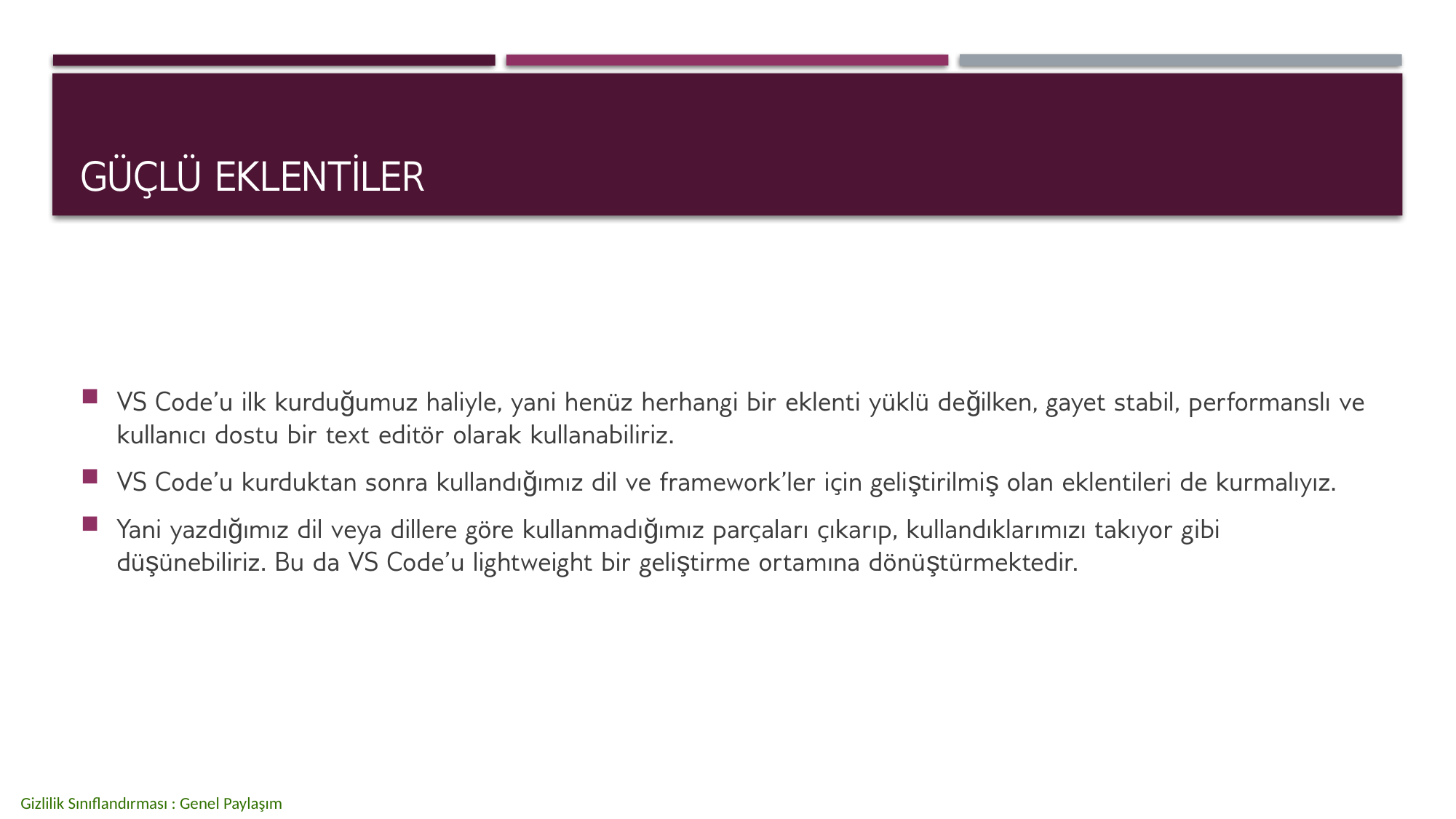

# Güçlü eklentİler
VS Code’u ilk kurduğumuz haliyle, yani henüz herhangi bir eklenti yüklü değilken, gayet stabil, performanslı ve kullanıcı dostu bir text editör olarak kullanabiliriz.
VS Code’u kurduktan sonra kullandığımız dil ve framework’ler için geliştirilmiş olan eklentileri de kurmalıyız.
Yani yazdığımız dil veya dillere göre kullanmadığımız parçaları çıkarıp, kullandıklarımızı takıyor gibi düşünebiliriz. Bu da VS Code’u lightweight bir geliştirme ortamına dönüştürmektedir.